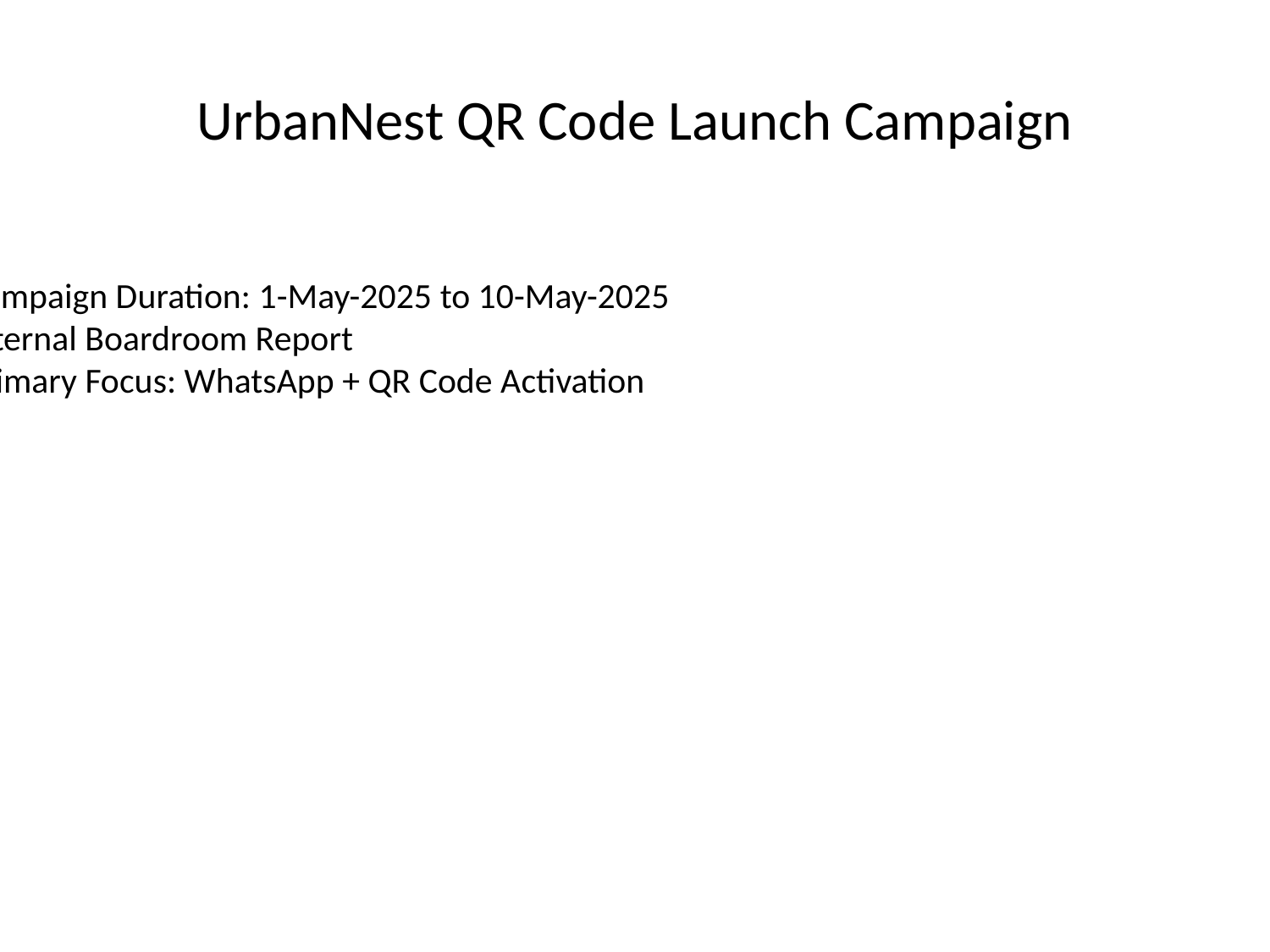

# UrbanNest QR Code Launch Campaign

Campaign Duration: 1-May-2025 to 10-May-2025
Internal Boardroom Report
Primary Focus: WhatsApp + QR Code Activation